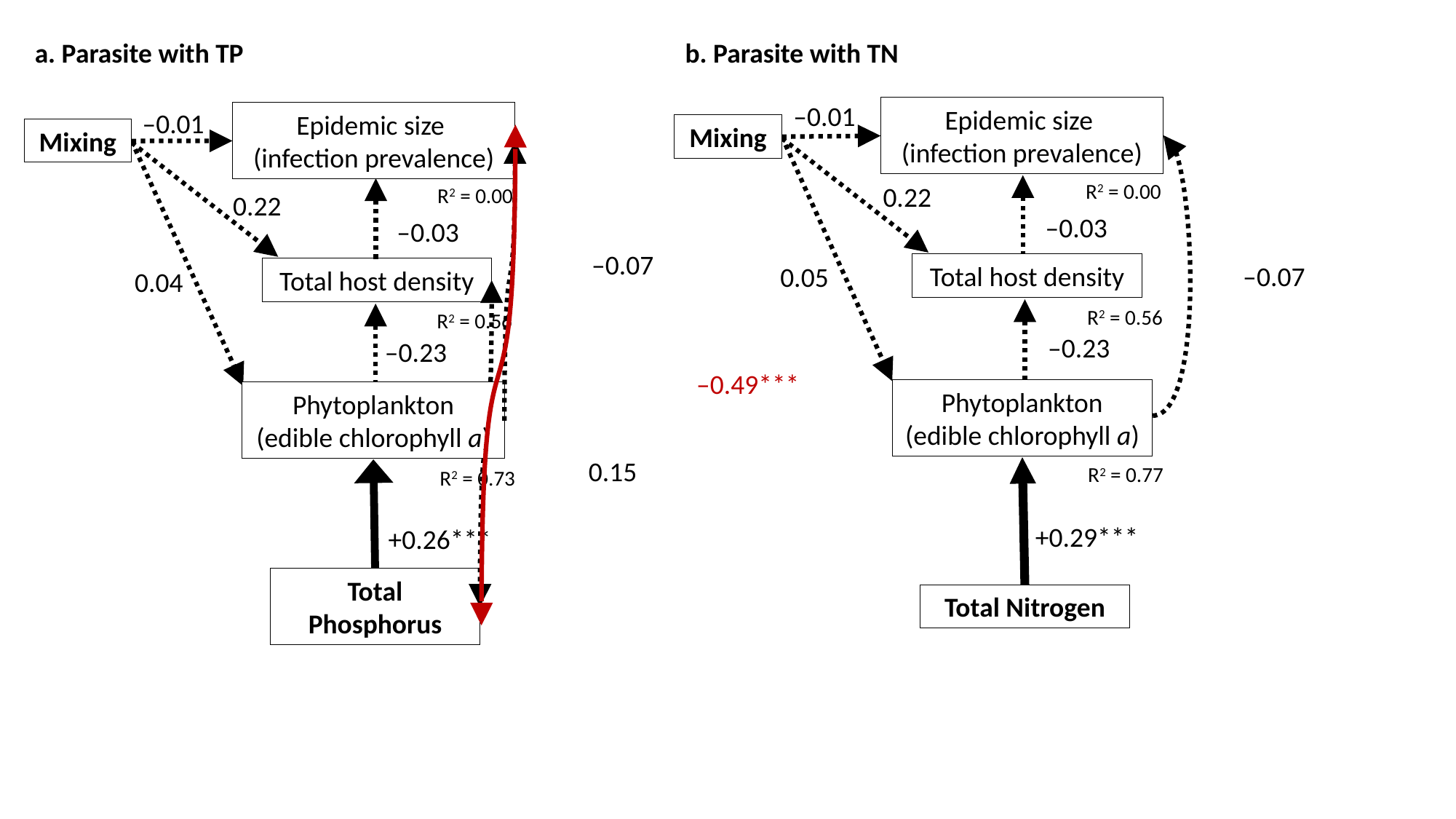

a. Parasite with TP
–0.01
Epidemic size
(infection prevalence)
Mixing
R2 = 0.00
0.22
–0.03
Total host density
0.04
R2 = 0.56
–0.23
Phytoplankton
(edible chlorophyll a)
0.15
R2 = 0.73
+0.26***
Total Phosphorus
–0.07
b. Parasite with TN
–0.01
Mixing
R2 = 0.00
0.22
–0.03
Total host density
0.05
R2 = 0.56
–0.23
Phytoplankton
(edible chlorophyll a)
R2 = 0.77
+0.29***
Total Nitrogen
Epidemic size
(infection prevalence)
–0.07
–0.49***